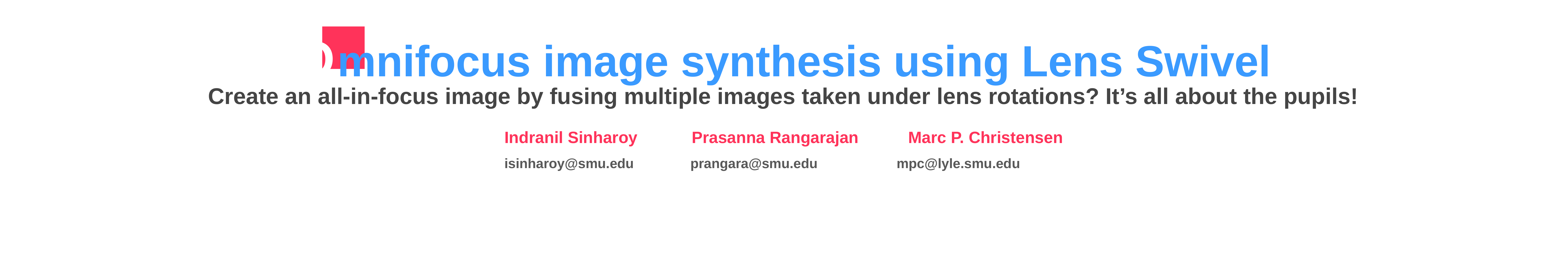

O mnifocus image synthesis using Lens Swivel

Create an all-in-focus image by fusing multiple images taken under lens rotations? It’s all about the pupils!
Indranil Sinharoy            Prasanna Rangarajan           Marc P. Christensen
isinharoy@smu.edu               prangara@smu.edu                     mpc@lyle.smu.edu